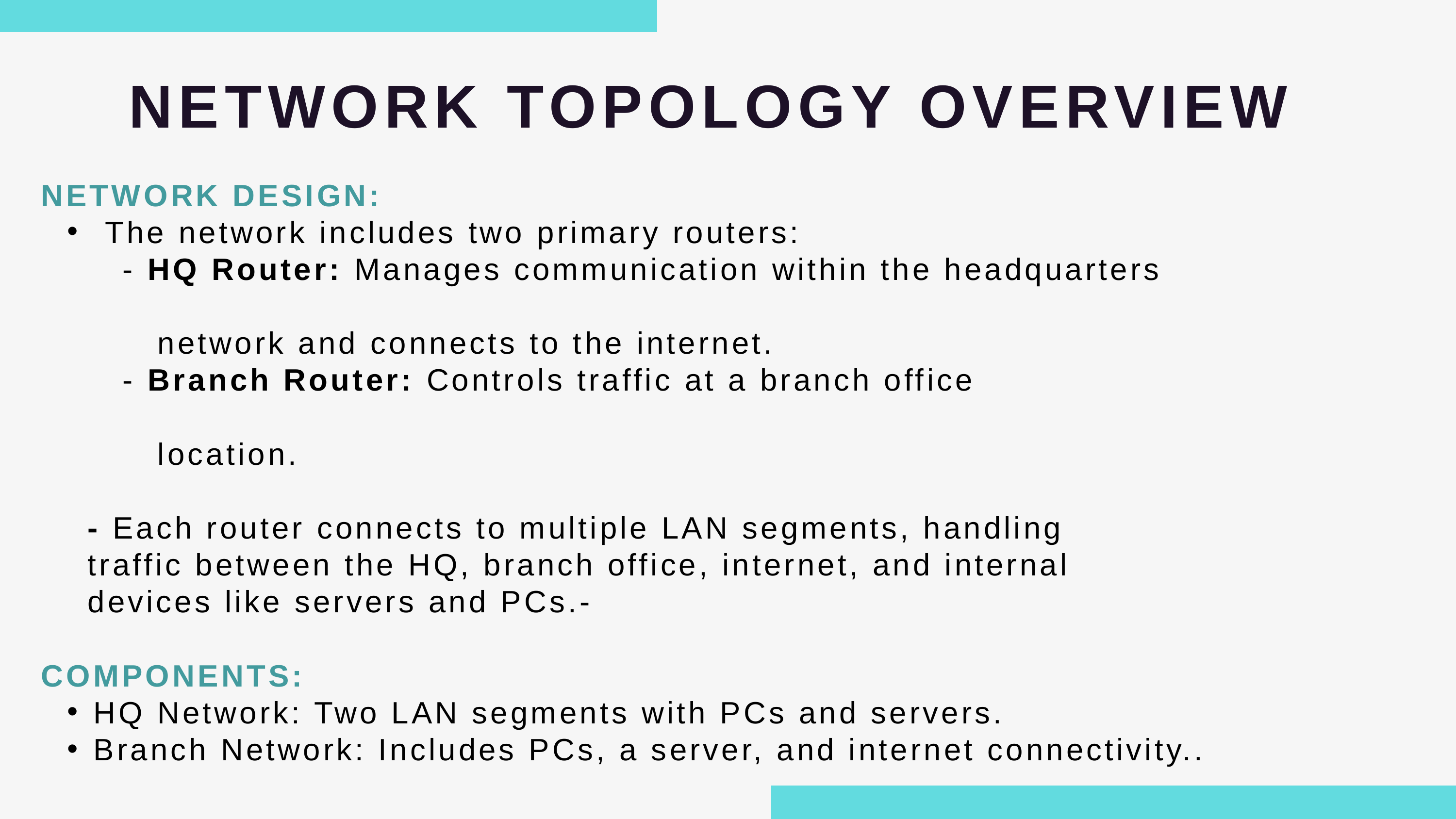

NETWORK TOPOLOGY OVERVIEW
NETWORK DESIGN:
 The network includes two primary routers:
       - HQ Router: Manages communication within the headquarters
          network and connects to the internet.
       - Branch Router: Controls traffic at a branch office
          location.

    - Each router connects to multiple LAN segments, handling
    traffic between the HQ, branch office, internet, and internal
    devices like servers and PCs.-

COMPONENTS:
HQ Network: Two LAN segments with PCs and servers.
Branch Network: Includes PCs, a server, and internet connectivity..